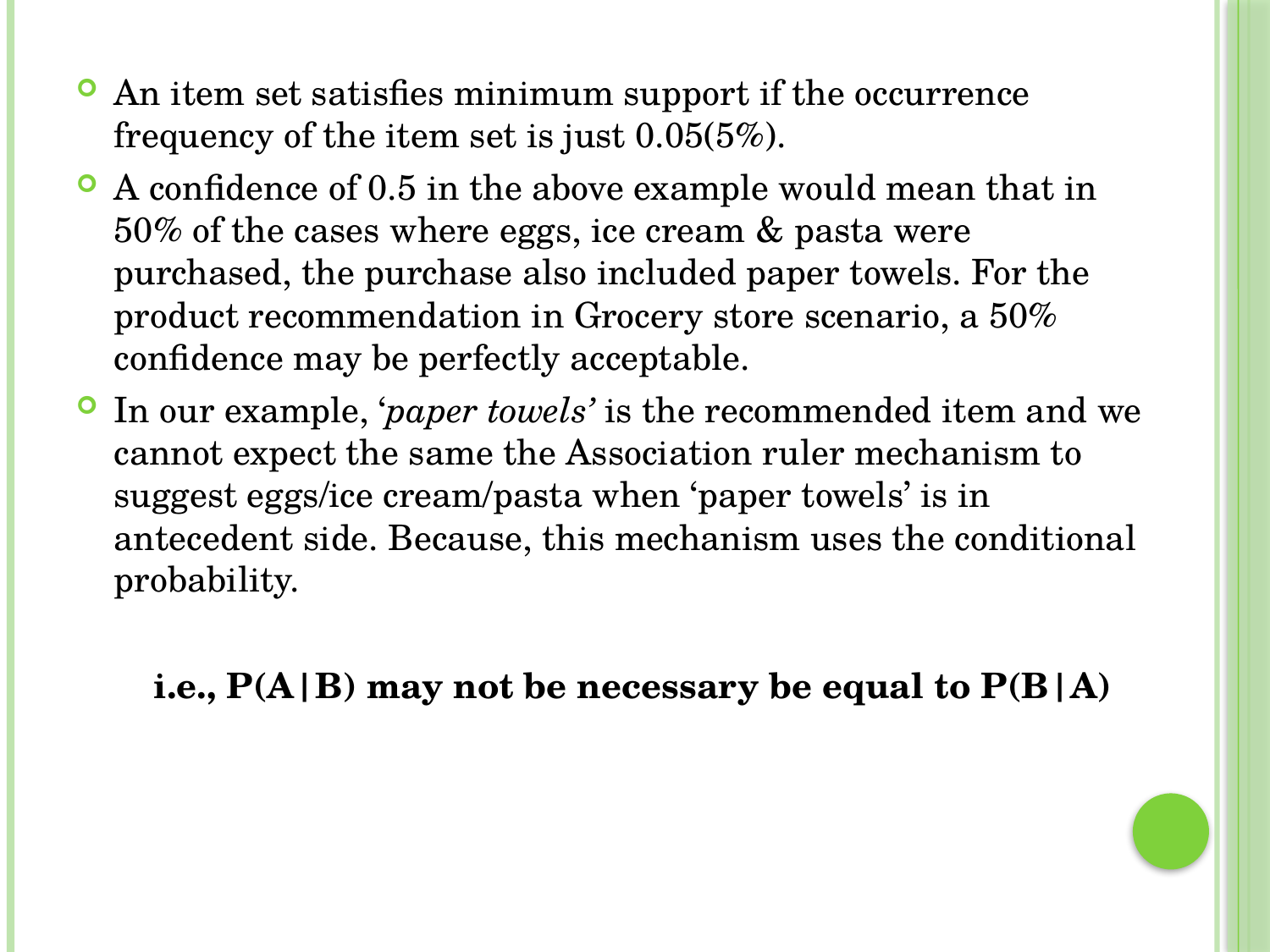

An item set satisfies minimum support if the occurrence frequency of the item set is just 0.05(5%).
A confidence of 0.5 in the above example would mean that in 50% of the cases where eggs, ice cream & pasta were purchased, the purchase also included paper towels. For the product recommendation in Grocery store scenario, a 50% confidence may be perfectly acceptable.
In our example, ‘paper towels’ is the recommended item and we cannot expect the same the Association ruler mechanism to suggest eggs/ice cream/pasta when ‘paper towels’ is in antecedent side. Because, this mechanism uses the conditional probability.

        i.e., P(A|B) may not be necessary be equal to P(B|A)